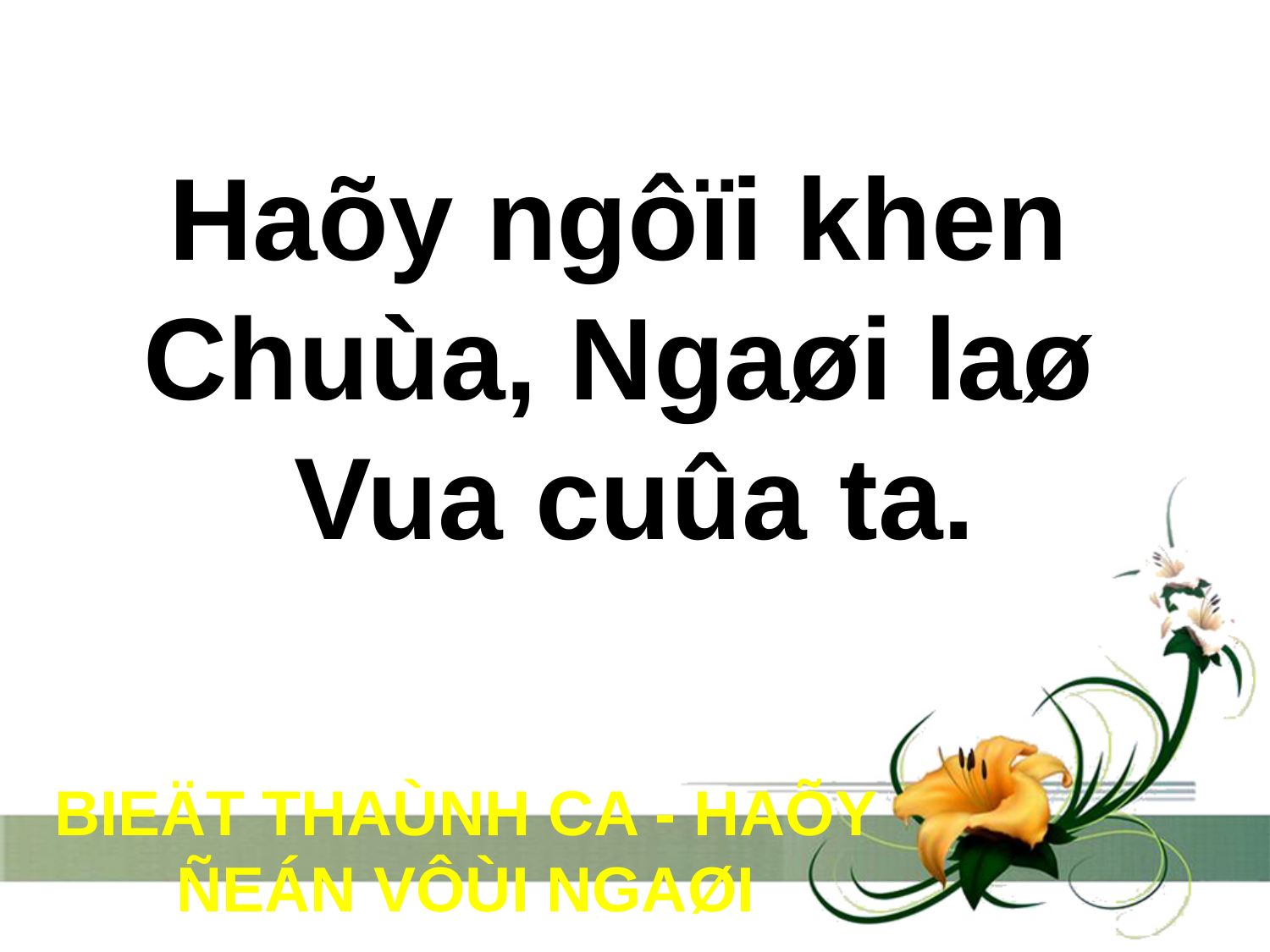

Haõy ngôïi khen
Chuùa, Ngaøi laø
Vua cuûa ta.
BIEÄT THAÙNH CA - HAÕY ÑEÁN VÔÙI NGAØI